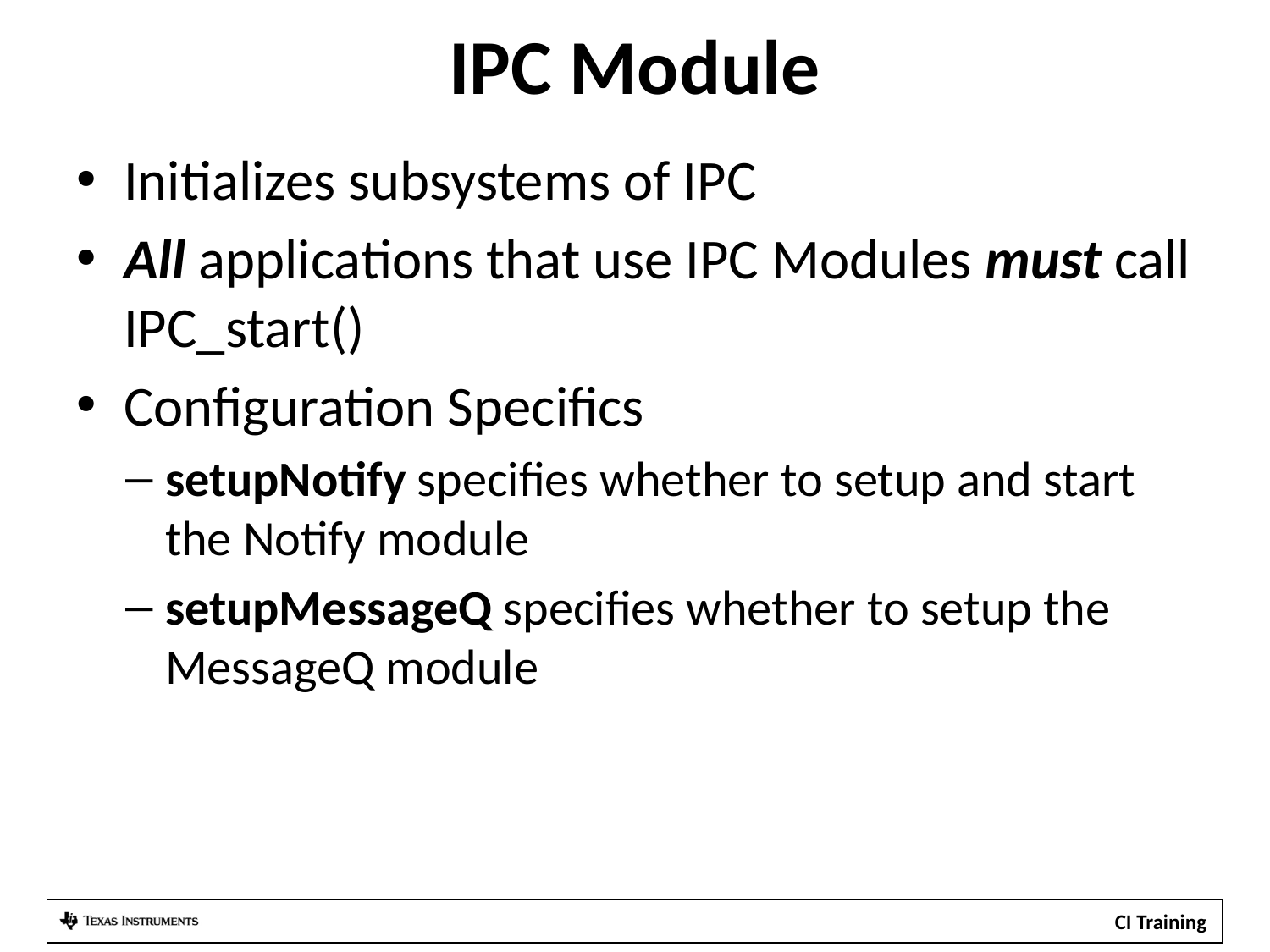

# IPC Module
Initializes subsystems of IPC
All applications that use IPC Modules must call IPC_start()
Configuration Specifics
setupNotify specifies whether to setup and start the Notify module
setupMessageQ specifies whether to setup the MessageQ module